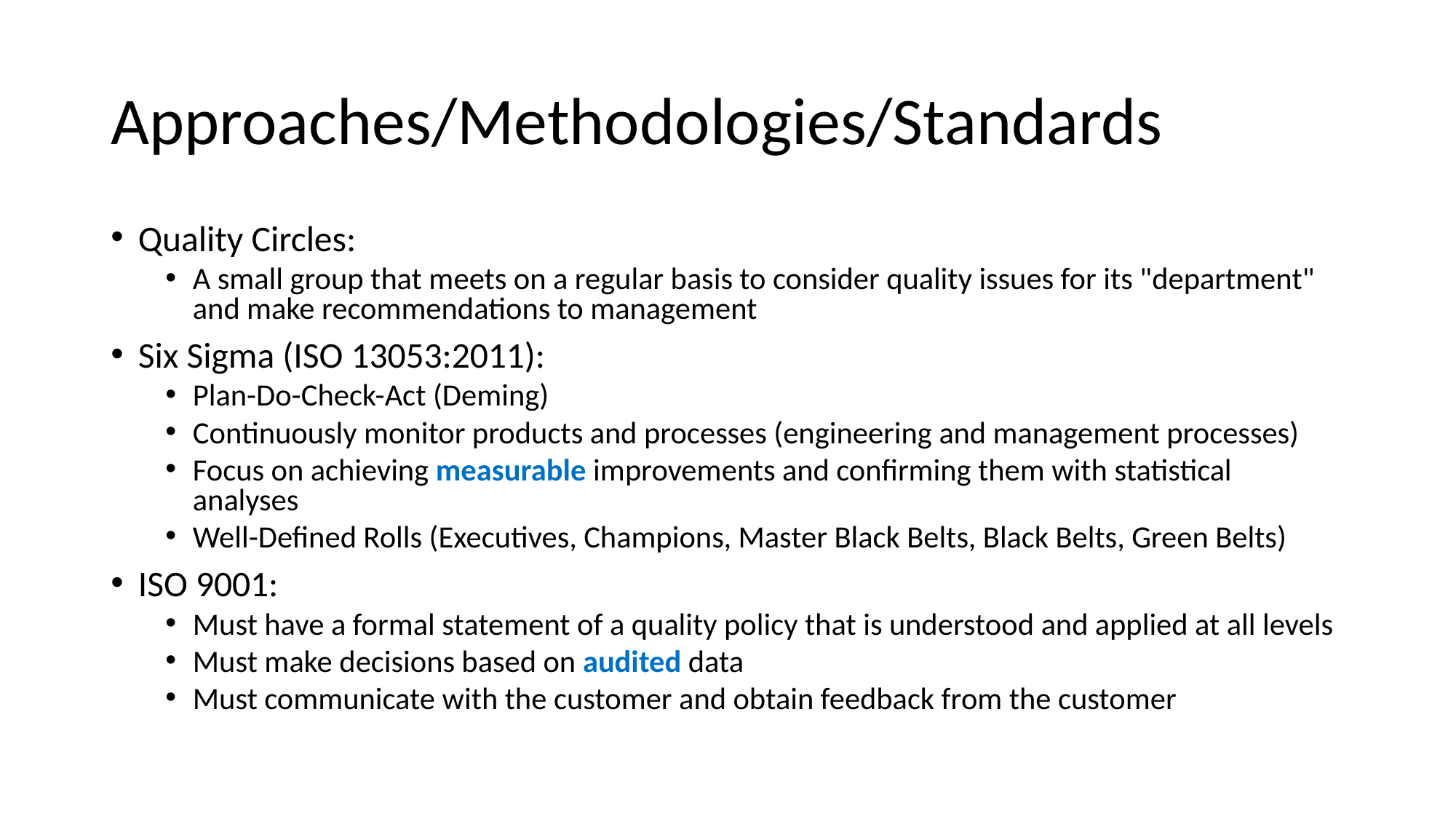

# Approaches/Methodologies/Standards
Quality Circles:
A small group that meets on a regular basis to consider quality issues for its "department" and make recommendations to management
Six Sigma (ISO 13053:2011):
Plan-Do-Check-Act (Deming)
Continuously monitor products and processes (engineering and management processes)
Focus on achieving measurable improvements and confirming them with statistical analyses
Well-Defined Rolls (Executives, Champions, Master Black Belts, Black Belts, Green Belts)
ISO 9001:
Must have a formal statement of a quality policy that is understood and applied at all levels
Must make decisions based on audited data
Must communicate with the customer and obtain feedback from the customer